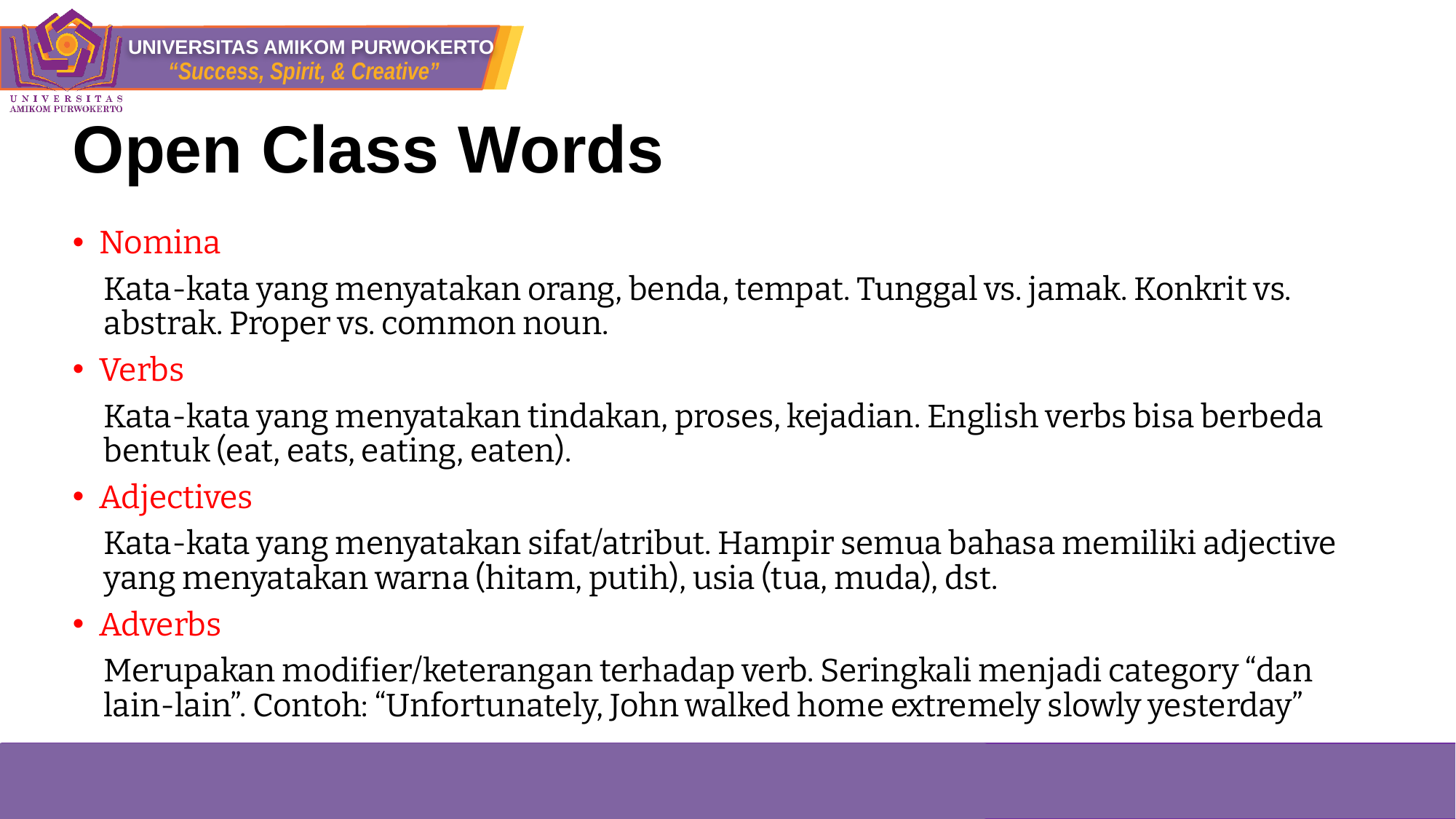

# Open Class Words
Nomina
Kata-kata yang menyatakan orang, benda, tempat. Tunggal vs. jamak. Konkrit vs. abstrak. Proper vs. common noun.
Verbs
Kata-kata yang menyatakan tindakan, proses, kejadian. English verbs bisa berbeda bentuk (eat, eats, eating, eaten).
Adjectives
Kata-kata yang menyatakan sifat/atribut. Hampir semua bahasa memiliki adjective yang menyatakan warna (hitam, putih), usia (tua, muda), dst.
Adverbs
Merupakan modifier/keterangan terhadap verb. Seringkali menjadi category “dan lain-lain”. Contoh: “Unfortunately, John walked home extremely slowly yesterday”